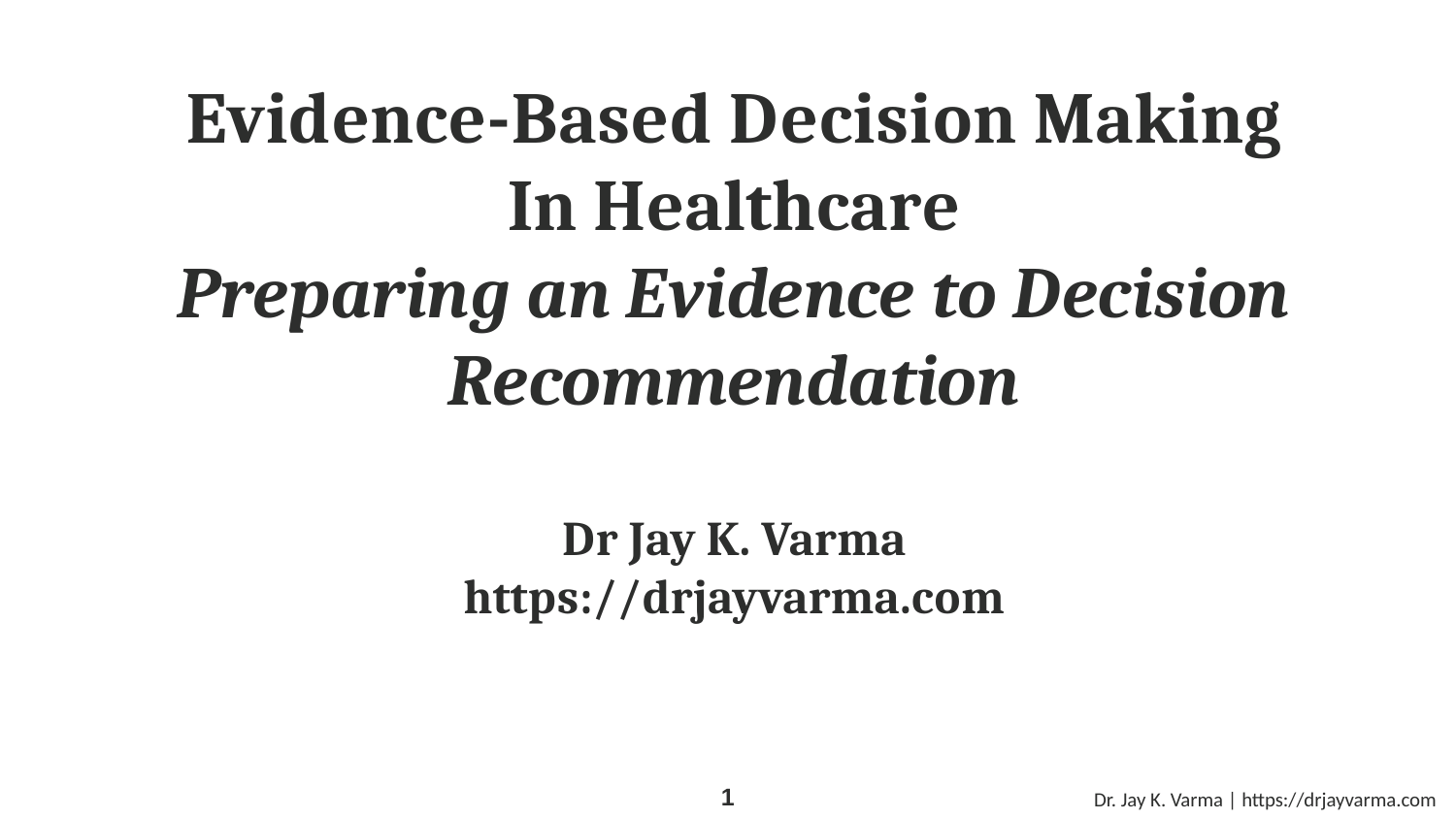

Evidence-Based Decision Making
In Healthcare
Preparing an Evidence to Decision Recommendation

Dr Jay K. Varma
https://drjayvarma.com
Dr. Jay K. Varma | https://drjayvarma.com